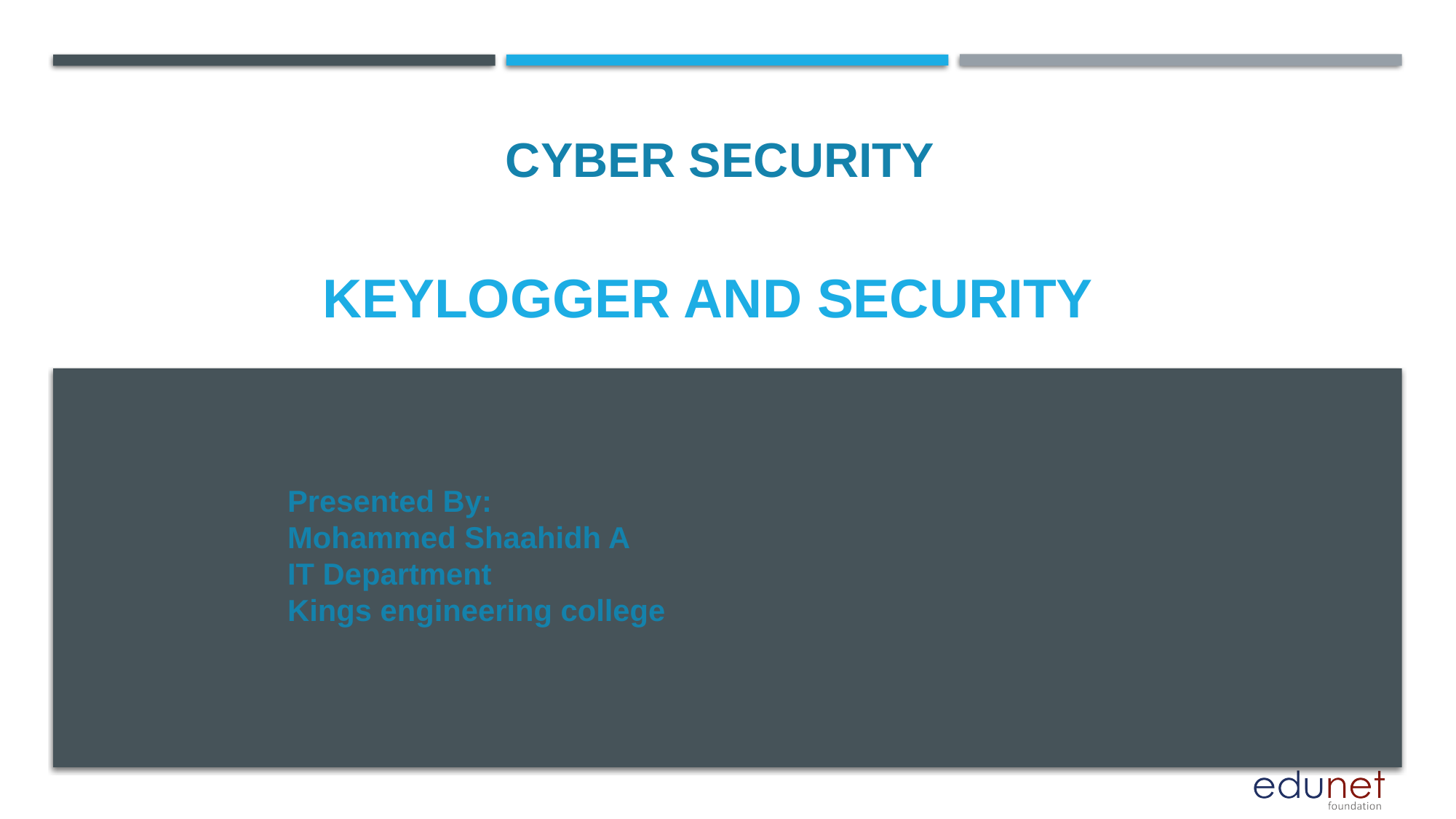

CYBER SECURITY
# KEYLOGGER AND SECURITY
Presented By:
Mohammed Shaahidh A
IT Department
Kings engineering college